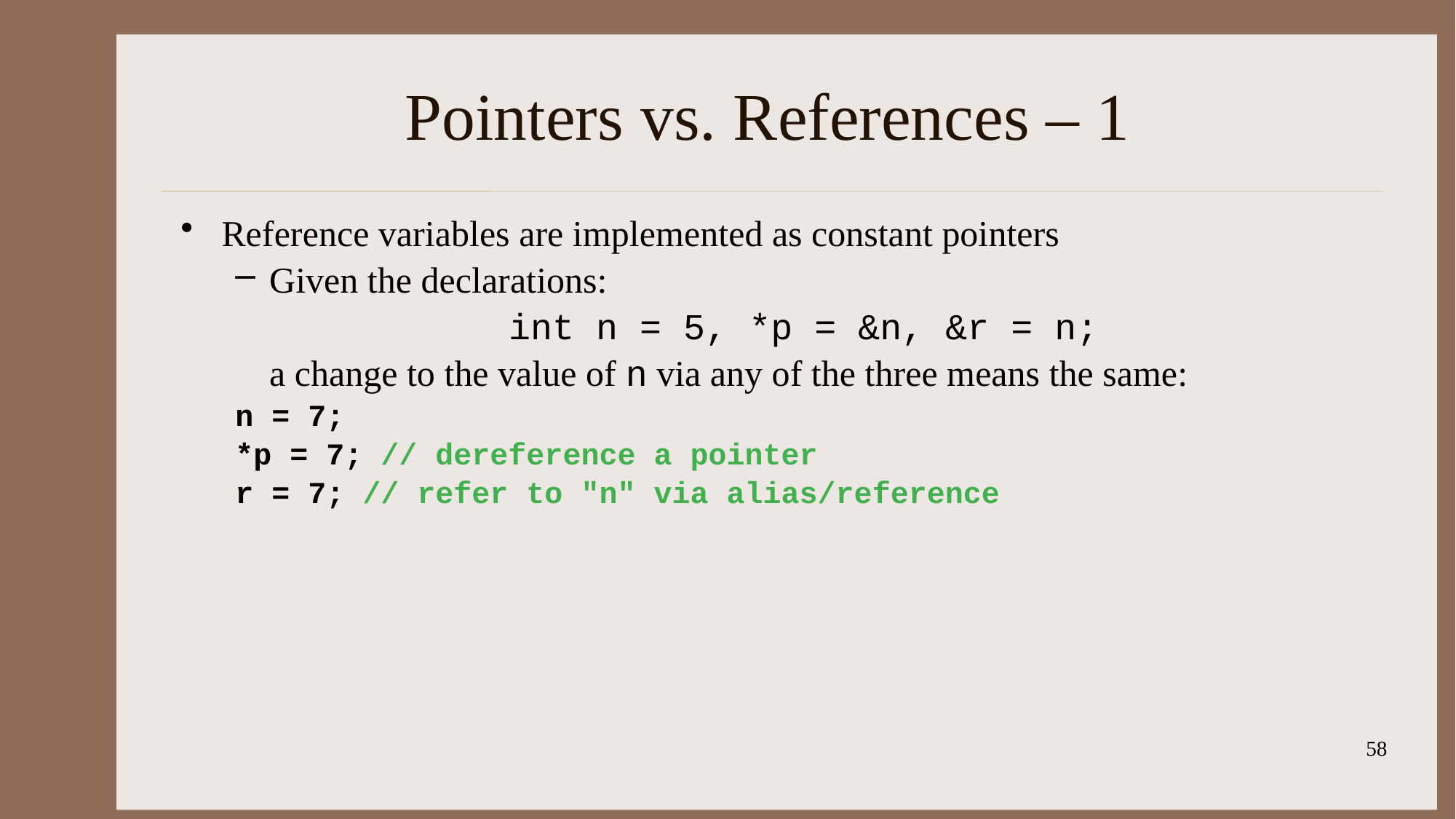

# Pointers vs. References – 1
Reference variables are implemented as constant pointers
Given the declarations:
int n = 5, *p = &n, &r = n;
	a change to the value of n via any of the three means the same:
n = 7;
*p = 7; // dereference a pointer
r = 7; // refer to "n" via alias/reference
58